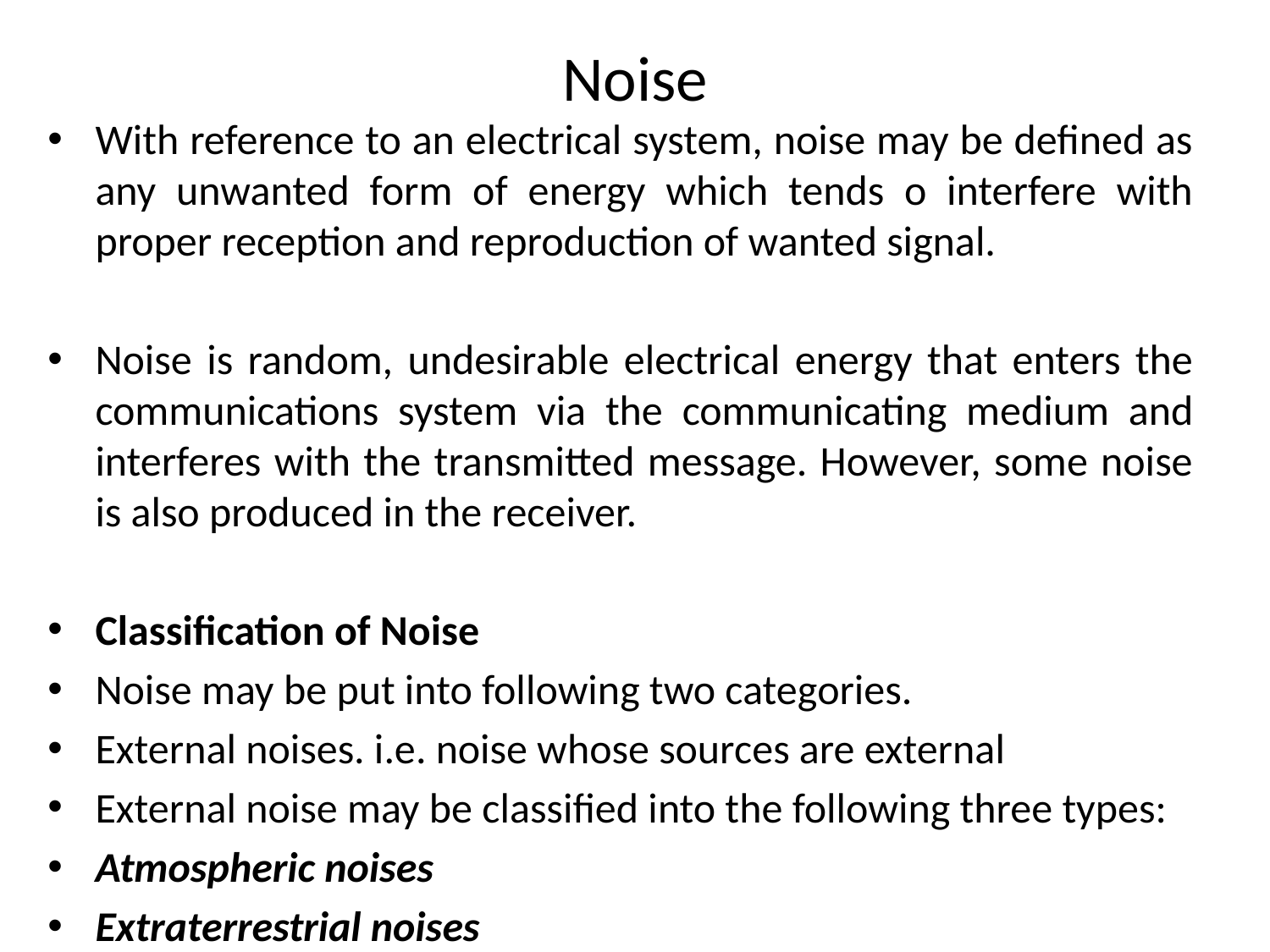

# Noise
With reference to an electrical system, noise may be defined as any unwanted form of energy which tends o interfere with proper reception and reproduction of wanted signal.

Noise is random, undesirable electrical energy that enters the communications system via the communicating medium and interferes with the transmitted message. However, some noise is also produced in the receiver.

Classification of Noise
Noise may be put into following two categories.
External noises. i.e. noise whose sources are external
External noise may be classified into the following three types:
Atmospheric noises
Extraterrestrial noises
Man-made noises or industrial noises.
2. Internal noise In communication, i.e noises which get generated within the receiver or communication system.
Internal noise may be put into the following four categories.